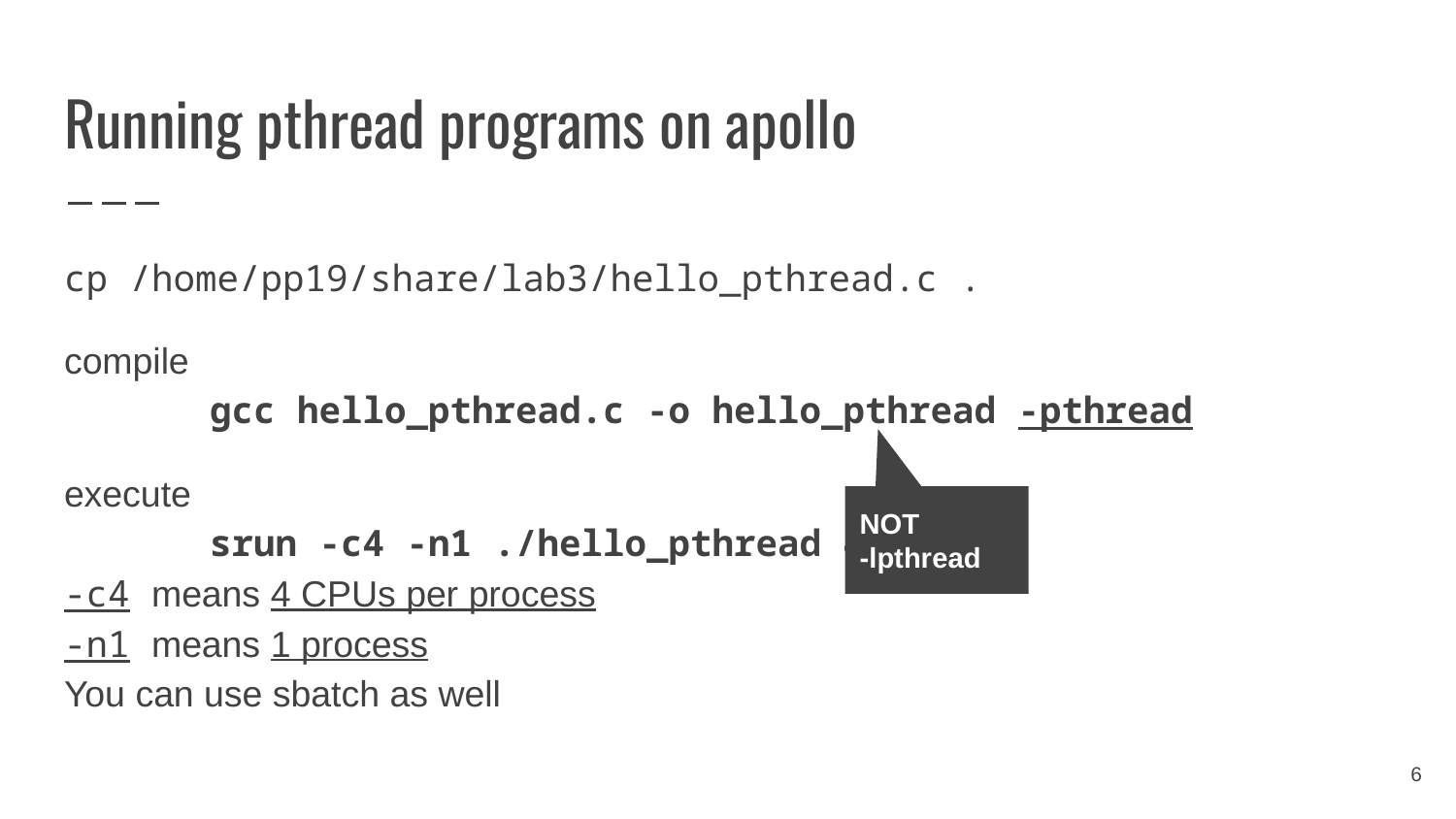

# Running pthread programs on apollo
cp /home/pp19/share/lab3/hello_pthread.c .
compile
	gcc hello_pthread.c -o hello_pthread -pthread
execute
	srun -c4 -n1 ./hello_pthread 4
-c4 means 4 CPUs per process
-n1 means 1 process
You can use sbatch as well
NOT
-lpthread
6